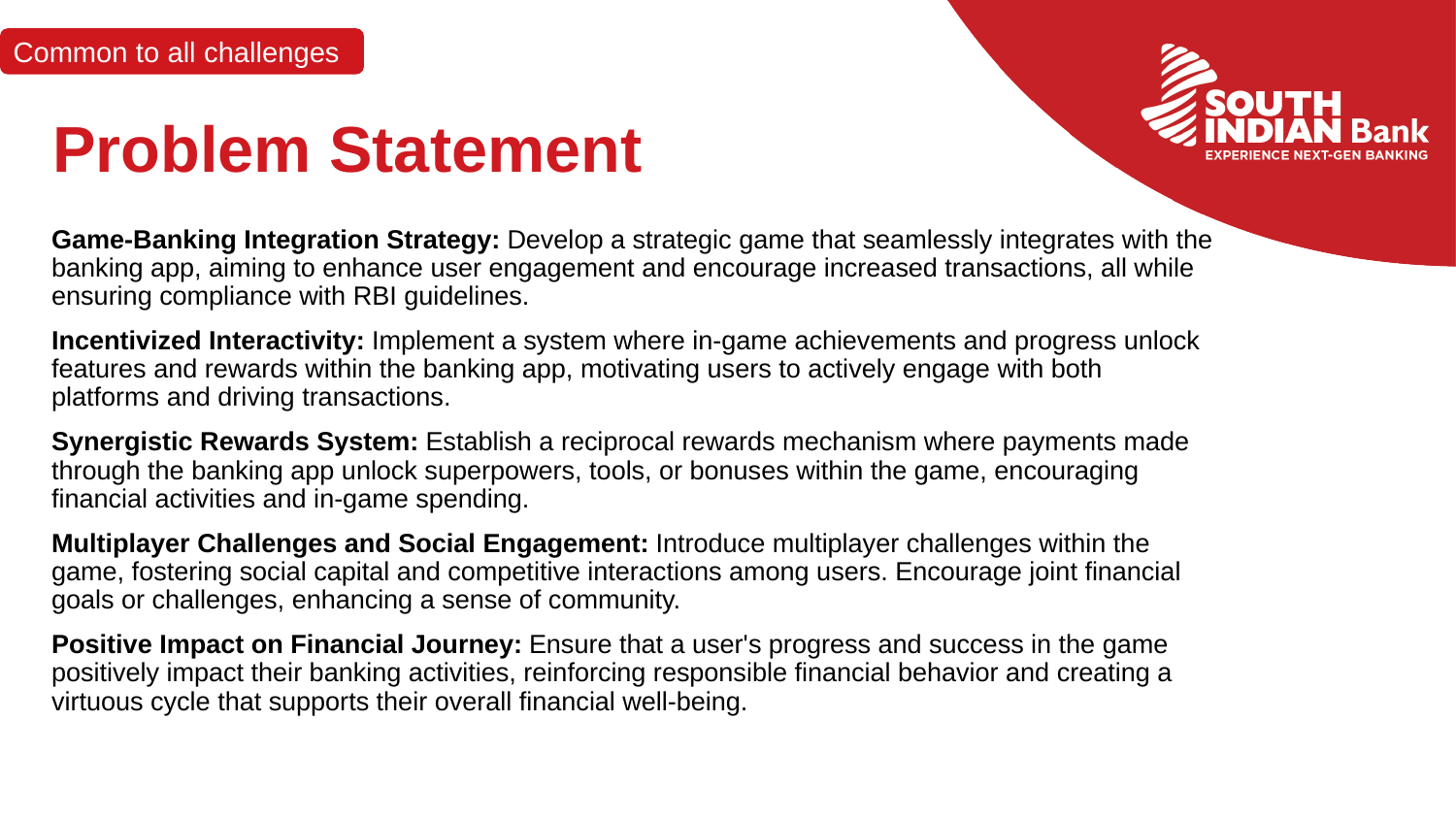

Common to all challenges
# Problem Statement
Game-Banking Integration Strategy: Develop a strategic game that seamlessly integrates with the banking app, aiming to enhance user engagement and encourage increased transactions, all while ensuring compliance with RBI guidelines.
Incentivized Interactivity: Implement a system where in-game achievements and progress unlock features and rewards within the banking app, motivating users to actively engage with both platforms and driving transactions.
Synergistic Rewards System: Establish a reciprocal rewards mechanism where payments made through the banking app unlock superpowers, tools, or bonuses within the game, encouraging financial activities and in-game spending.
Multiplayer Challenges and Social Engagement: Introduce multiplayer challenges within the game, fostering social capital and competitive interactions among users. Encourage joint financial goals or challenges, enhancing a sense of community.
Positive Impact on Financial Journey: Ensure that a user's progress and success in the game positively impact their banking activities, reinforcing responsible financial behavior and creating a virtuous cycle that supports their overall financial well-being.